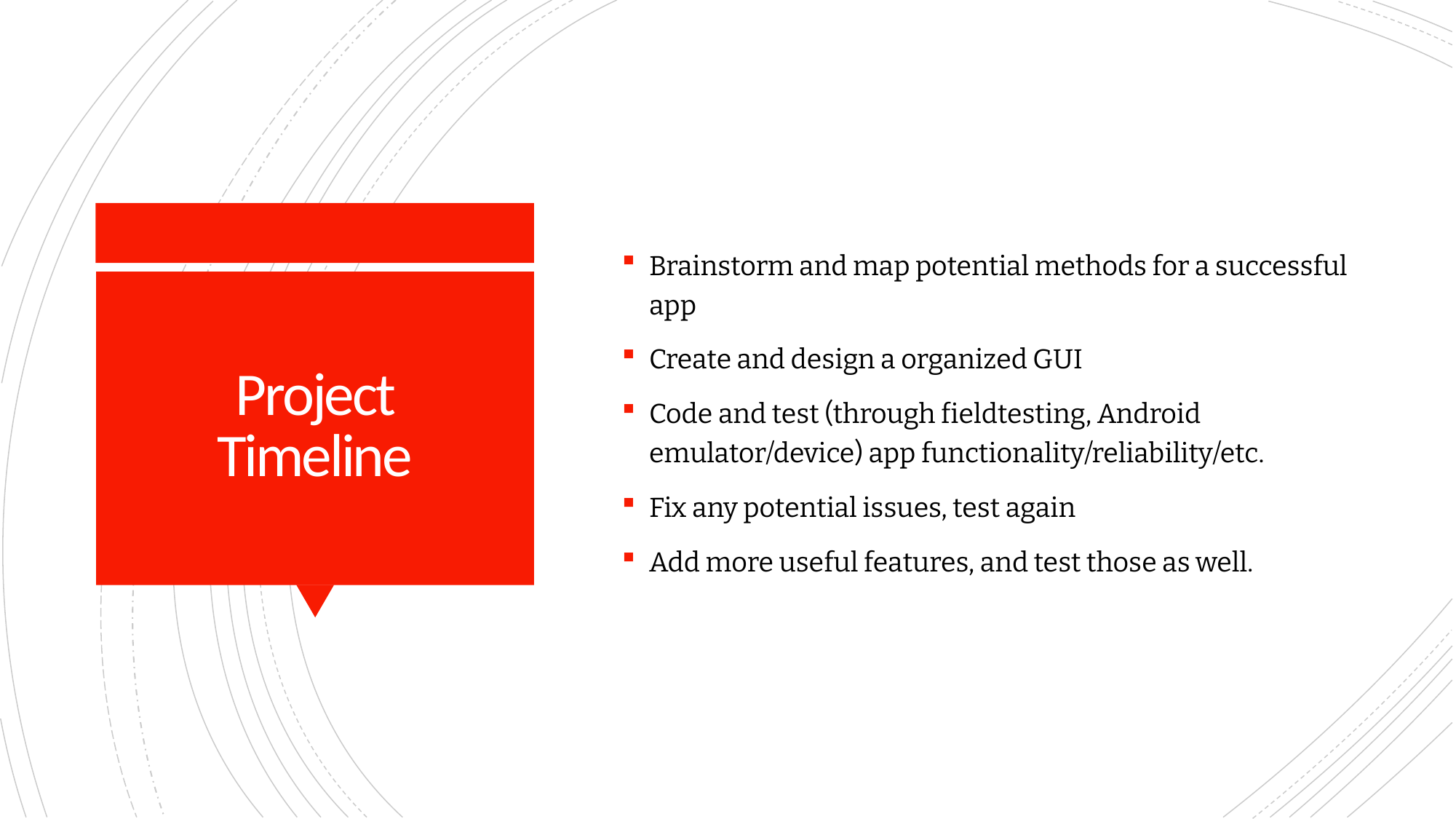

Brainstorm and map potential methods for a successful app
Create and design a organized GUI
Code and test (through fieldtesting, Android emulator/device) app functionality/reliability/etc.
Fix any potential issues, test again
Add more useful features, and test those as well.
# Project Timeline